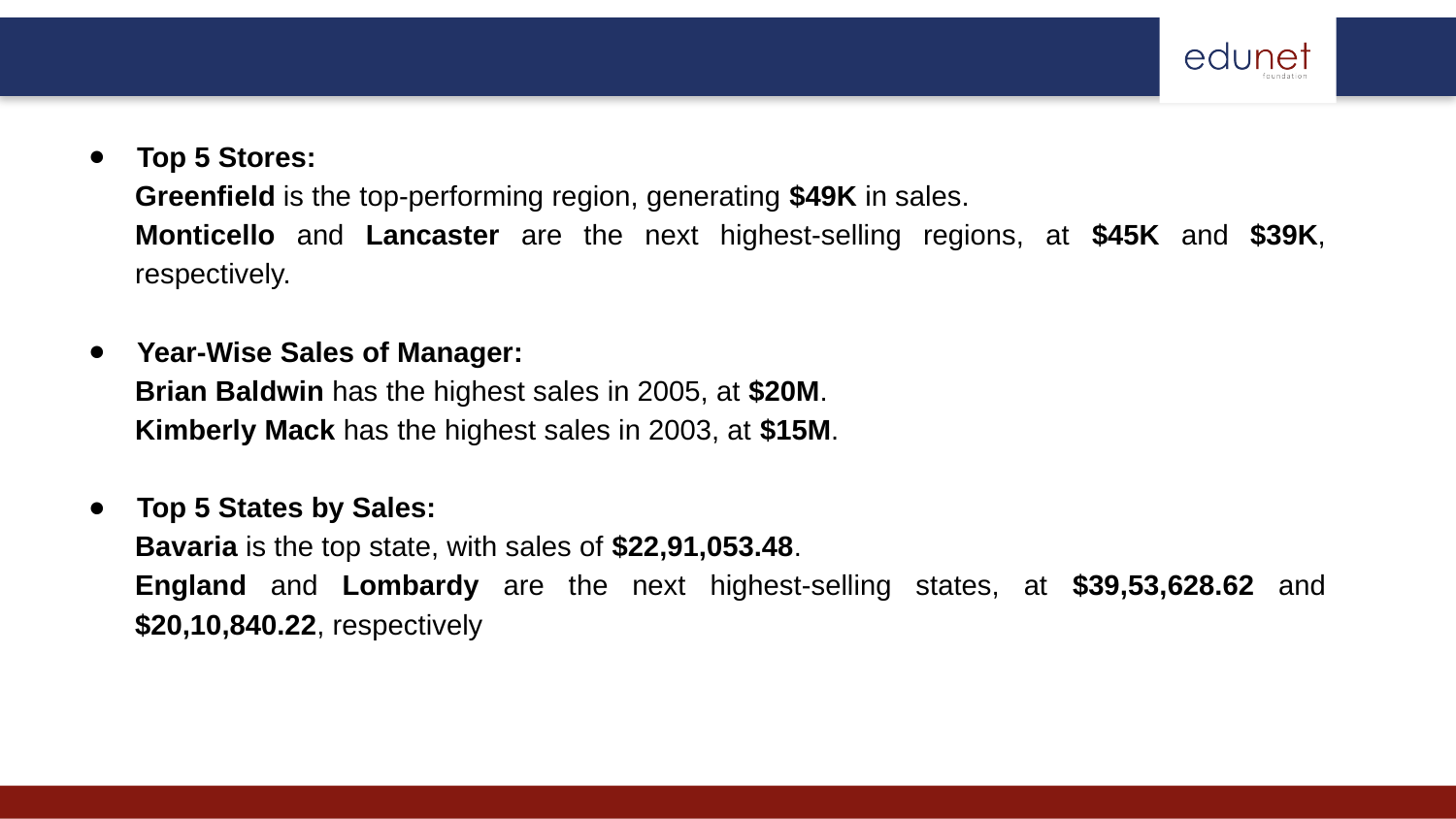

Top 5 Stores:
Greenfield is the top-performing region, generating $49K in sales.
Monticello and Lancaster are the next highest-selling regions, at $45K and $39K, respectively.

Year-Wise Sales of Manager:
Brian Baldwin has the highest sales in 2005, at $20M.
Kimberly Mack has the highest sales in 2003, at $15M.

Top 5 States by Sales:
Bavaria is the top state, with sales of $22,91,053.48.
England and Lombardy are the next highest-selling states, at $39,53,628.62 and $20,10,840.22, respectively